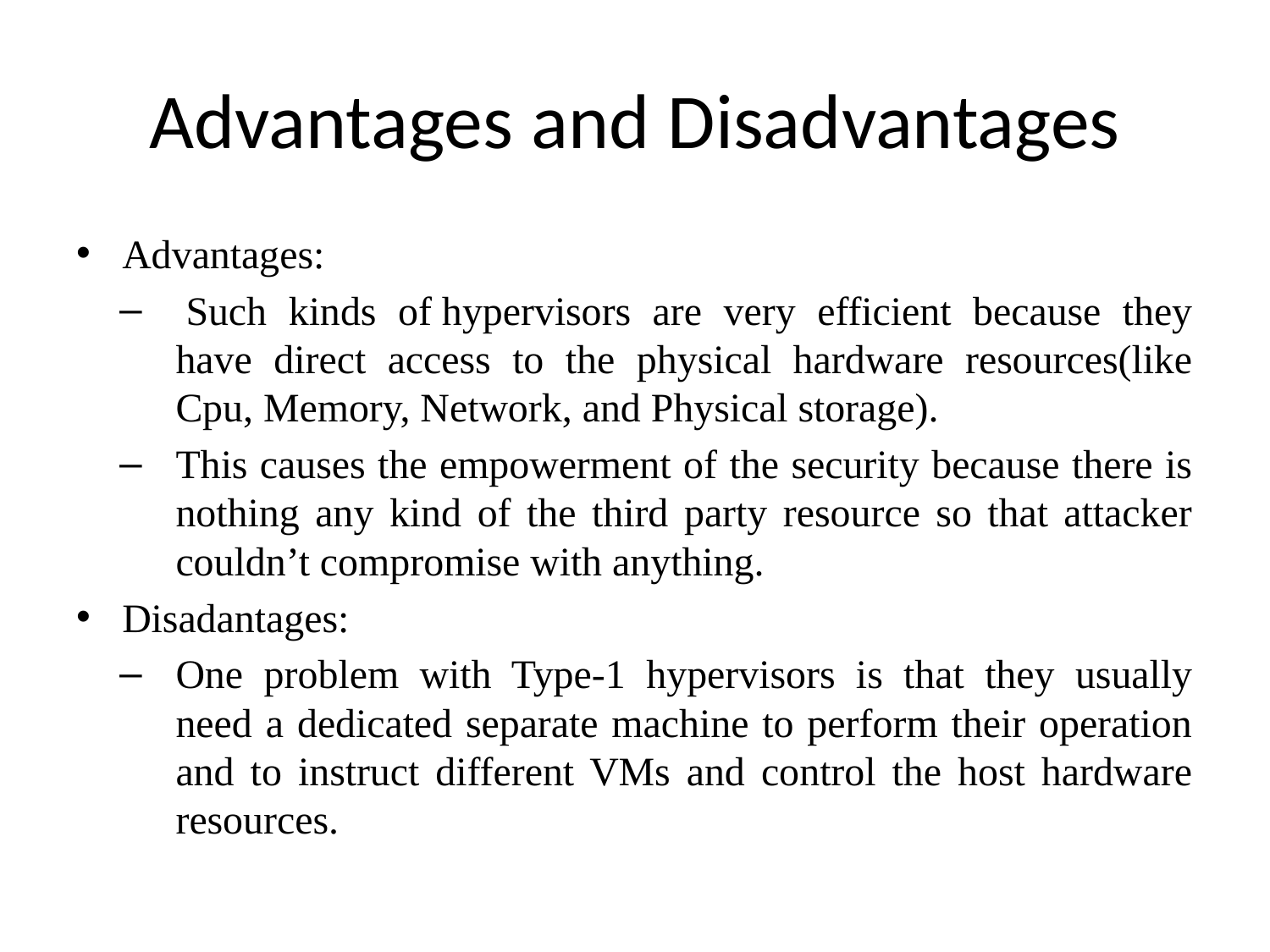

# Advantages and Disadvantages
Advantages:
 Such kinds of hypervisors are very efficient because they have direct access to the physical hardware resources(like Cpu, Memory, Network, and Physical storage).
This causes the empowerment of the security because there is nothing any kind of the third party resource so that attacker couldn’t compromise with anything.
Disadantages:
One problem with Type-1 hypervisors is that they usually need a dedicated separate machine to perform their operation and to instruct different VMs and control the host hardware resources.